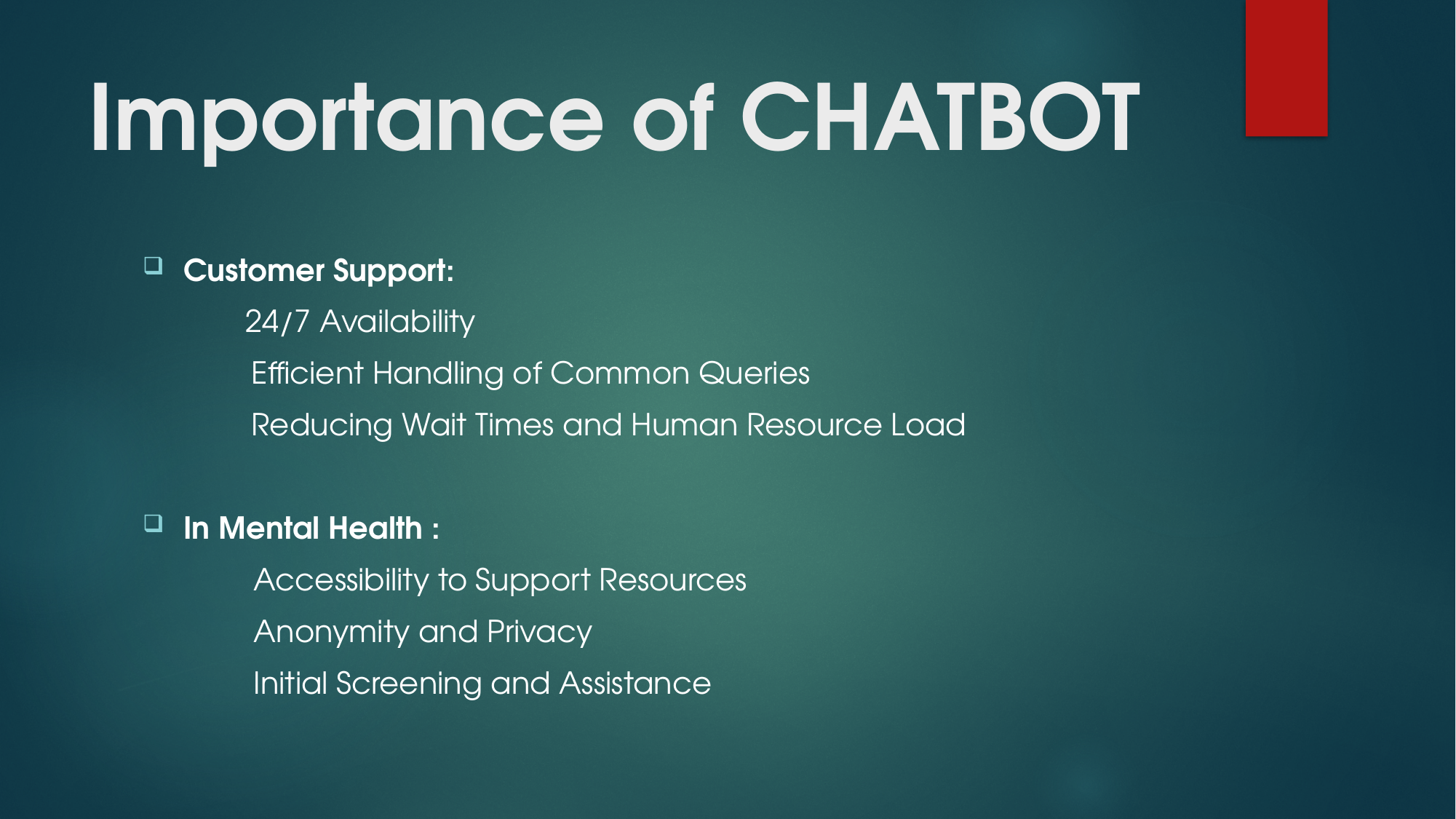

# Importance of CHATBOT
Customer Support:
            24/7 Availability
             Efficient Handling of Common Queries
             Reducing Wait Times and Human Resource Load

In Mental Health :
             Accessibility to Support Resources
             Anonymity and Privacy
             Initial Screening and Assistance